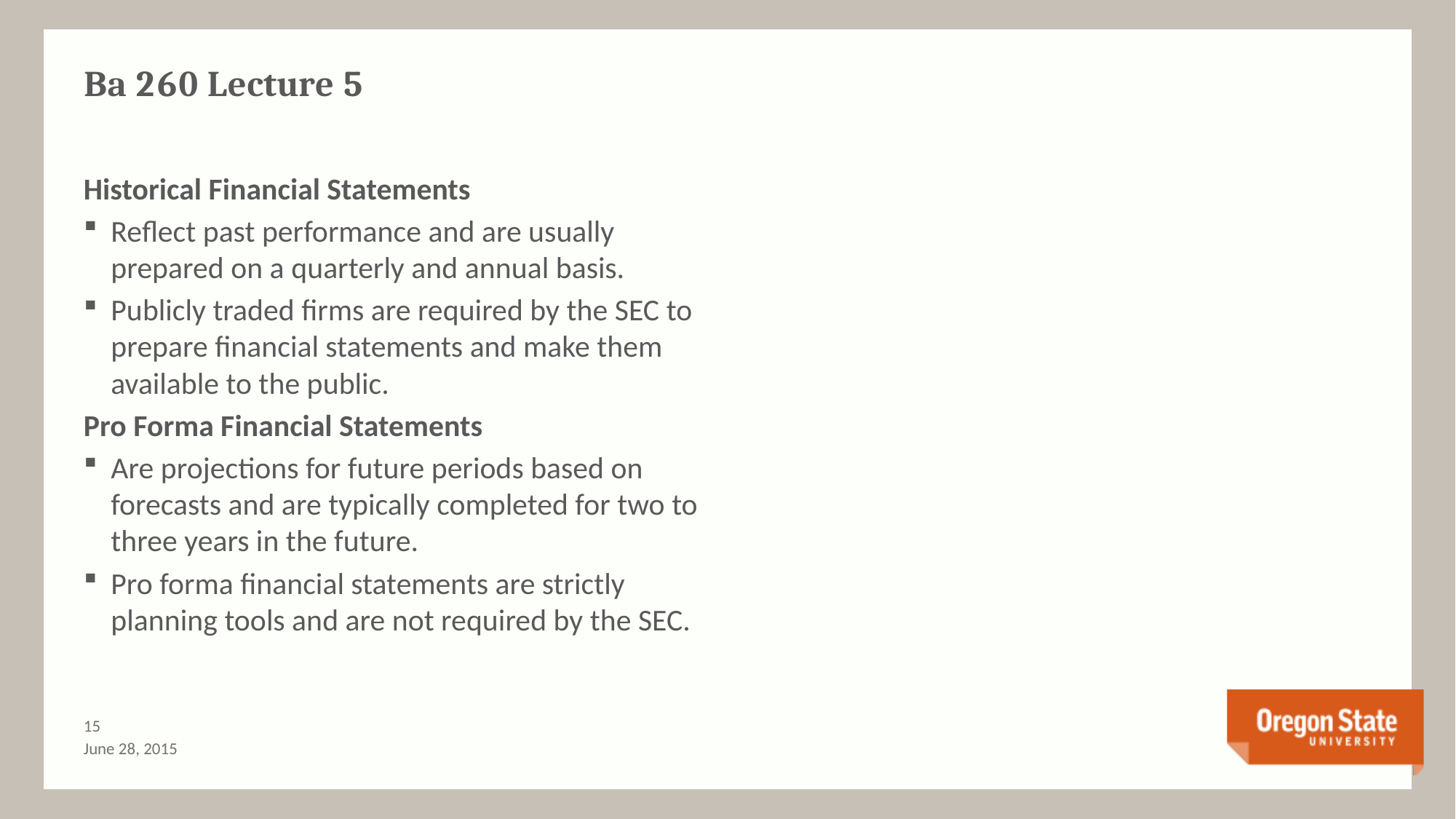

# Ba 260 Lecture 5
Historical Financial Statements
Reflect past performance and are usually prepared on a quarterly and annual basis.
Publicly traded firms are required by the SEC to prepare financial statements and make them available to the public.
Pro Forma Financial Statements
Are projections for future periods based on forecasts and are typically completed for two to three years in the future.
Pro forma financial statements are strictly planning tools and are not required by the SEC.
15
June 28, 2015